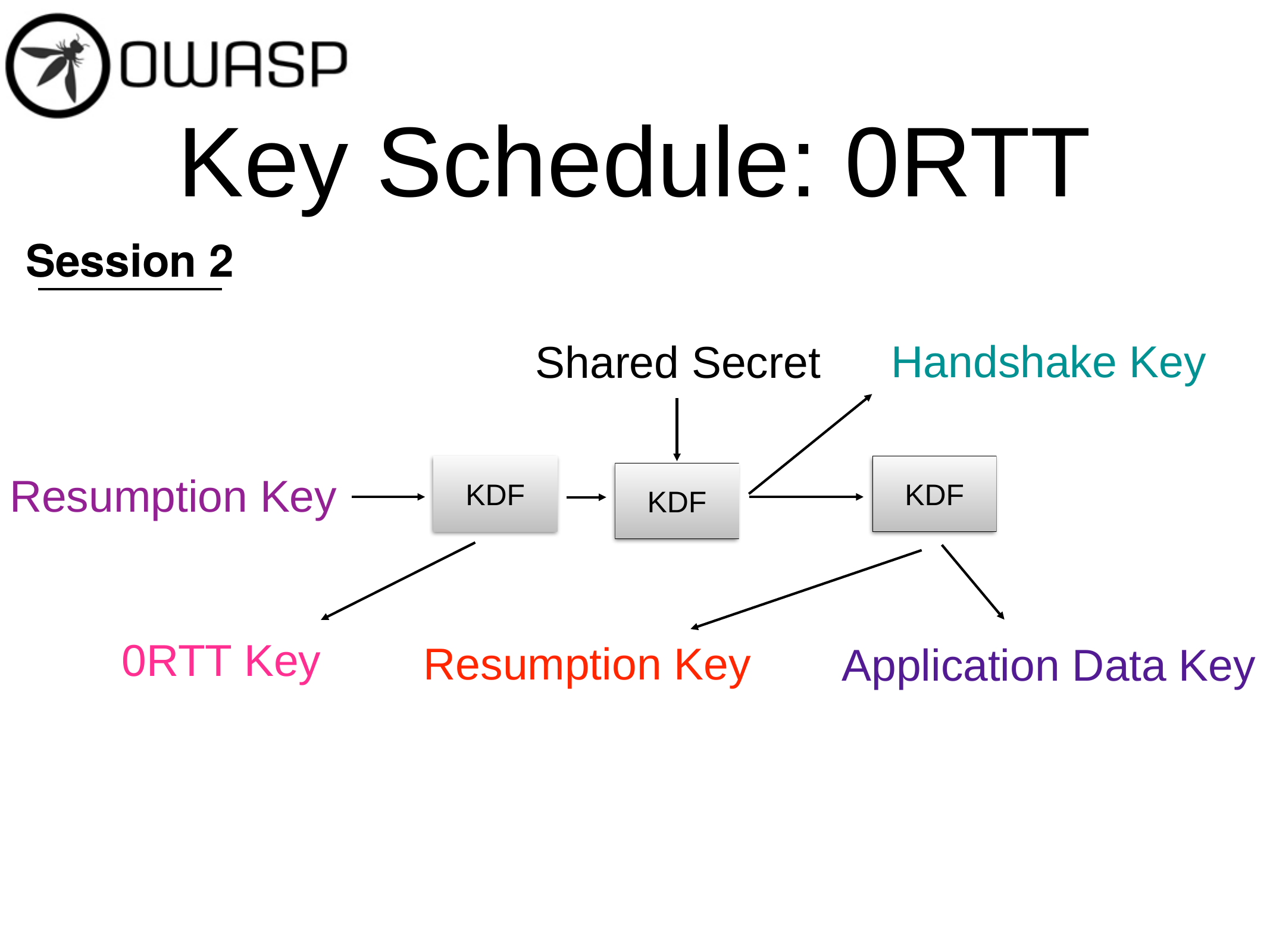

# Key Schedule: 0RTT
Session 2

Handshake Key

Shared Secret

KDF

KDF

KDF

Resumption Key

0RTT Key

Resumption Key
Application Data Key